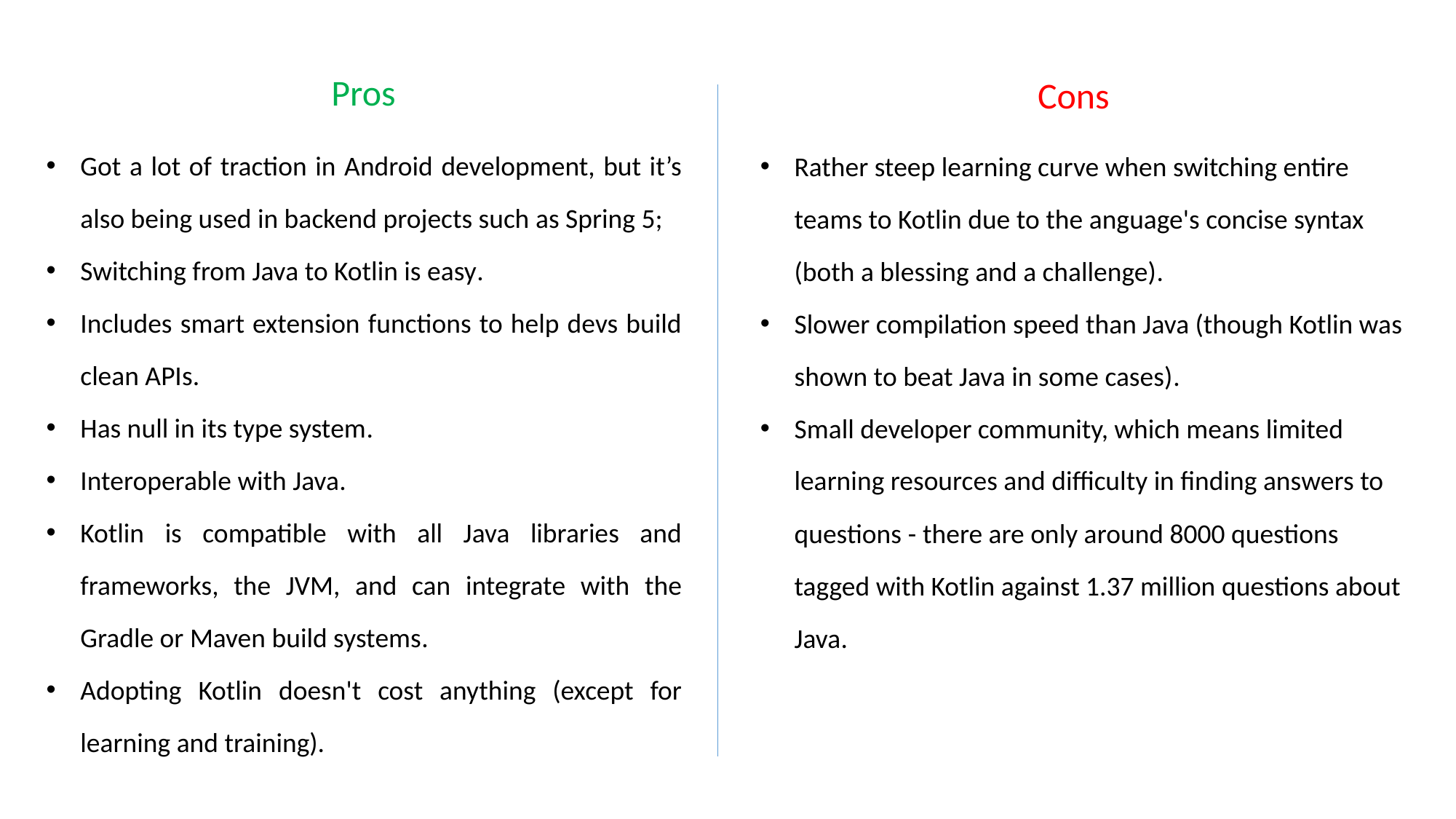

# Pros
Cons
Got a lot of traction in Android development, but it’s also being used in backend projects such as Spring 5;
Switching from Java to Kotlin is easy.
Includes smart extension functions to help devs build clean APIs.
Has null in its type system.
Interoperable with Java.
Kotlin is compatible with all Java libraries and frameworks, the JVM, and can integrate with the Gradle or Maven build systems.
Adopting Kotlin doesn't cost anything (except for learning and training).
Rather steep learning curve when switching entire teams to Kotlin due to the anguage's concise syntax (both a blessing and a challenge).
Slower compilation speed than Java (though Kotlin was shown to beat Java in some cases).
Small developer community, which means limited learning resources and difficulty in finding answers to questions - there are only around 8000 questions tagged with Kotlin against 1.37 million questions about Java.